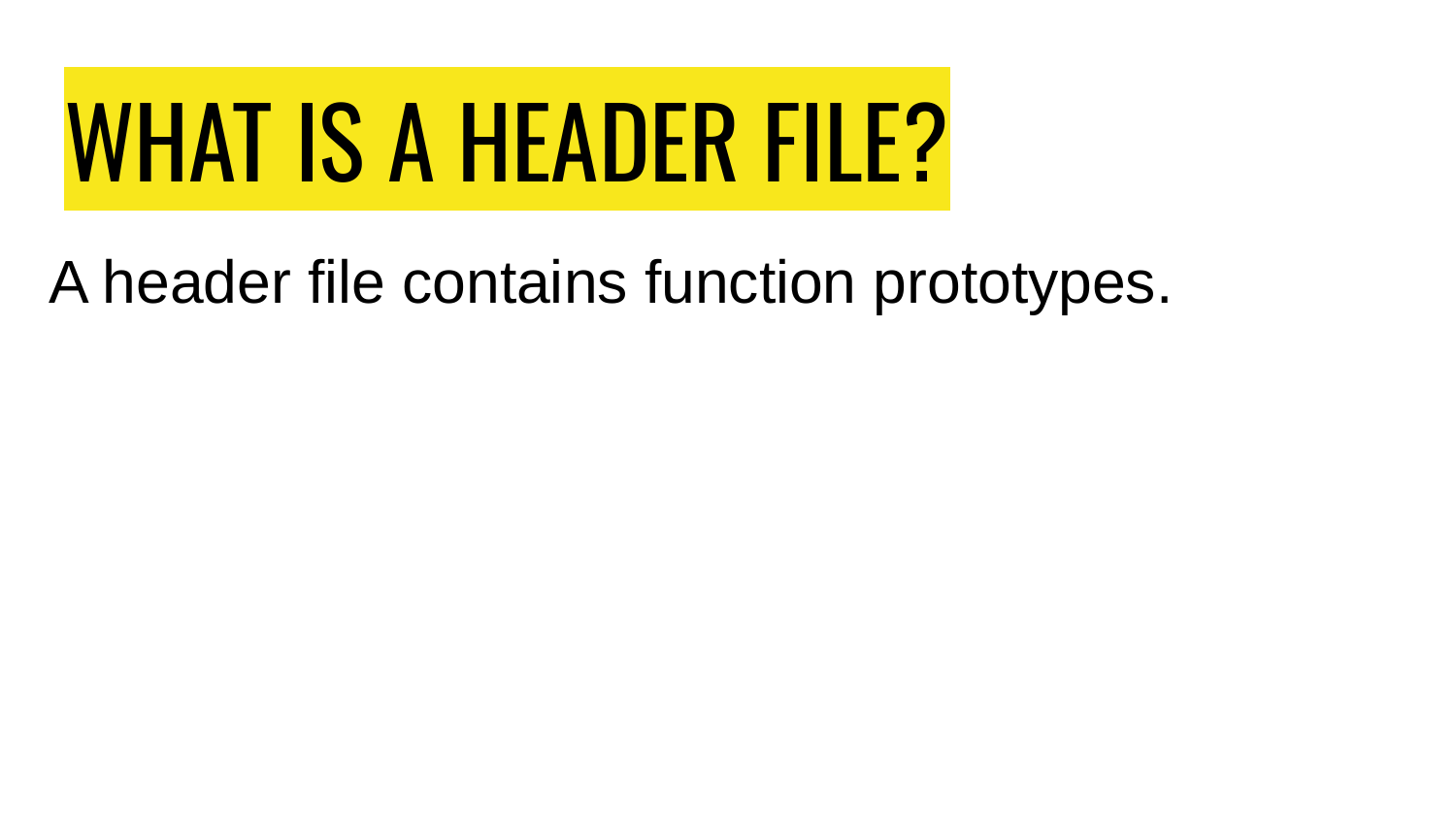

# WHAT IS A HEADER FILE?
A header file contains function prototypes.